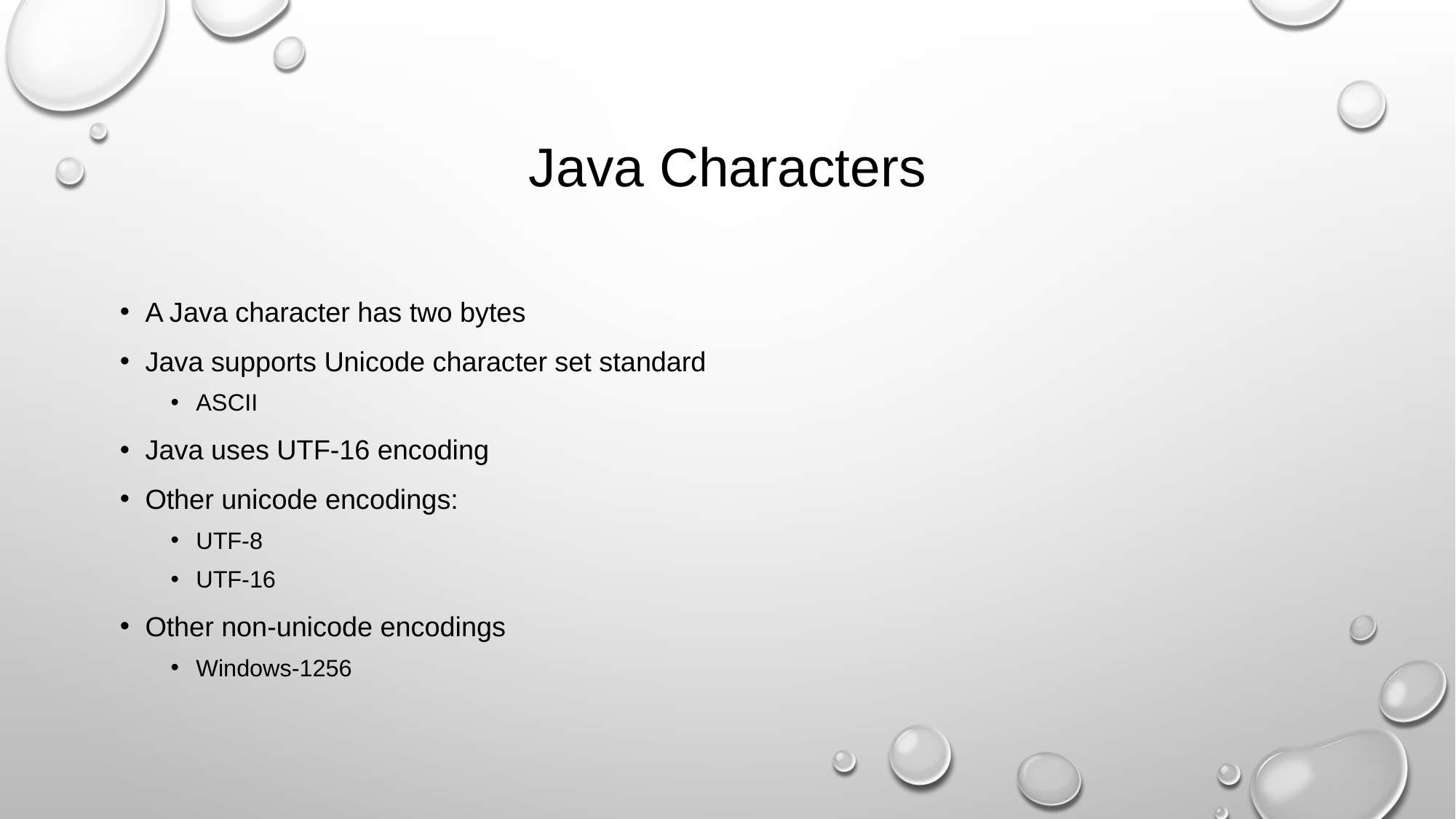

# Java Characters
A Java character has two bytes
Java supports Unicode character set standard
ASCII
Java uses UTF-16 encoding
Other unicode encodings:
UTF-8
UTF-16
Other non-unicode encodings
Windows-1256